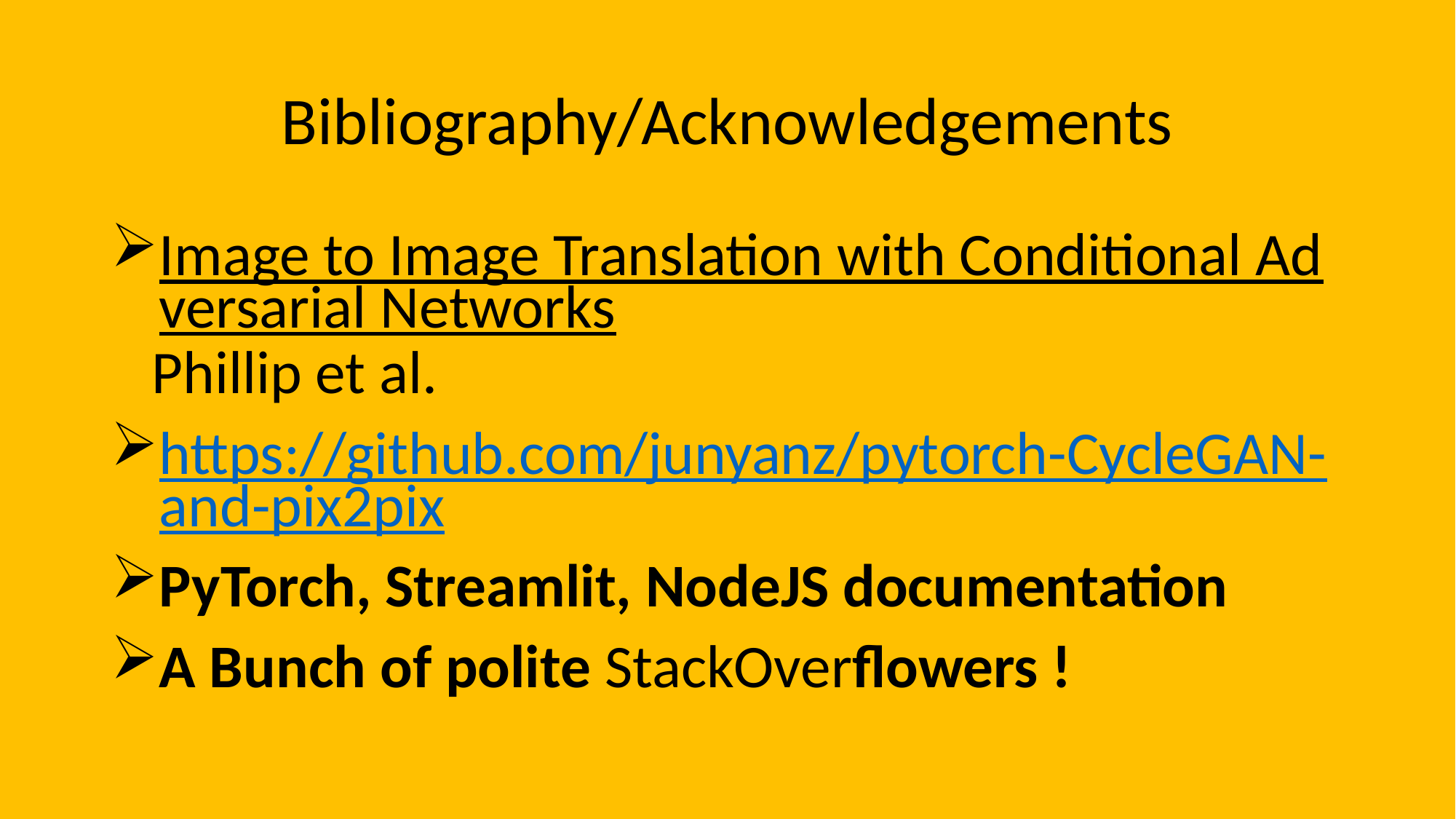

# Bibliography/Acknowledgements
Image to Image Translation with Conditional Adversarial Networks Phillip et al.
https://github.com/junyanz/pytorch-CycleGAN-and-pix2pix
PyTorch, Streamlit, NodeJS documentation
A Bunch of polite StackOverflowers !